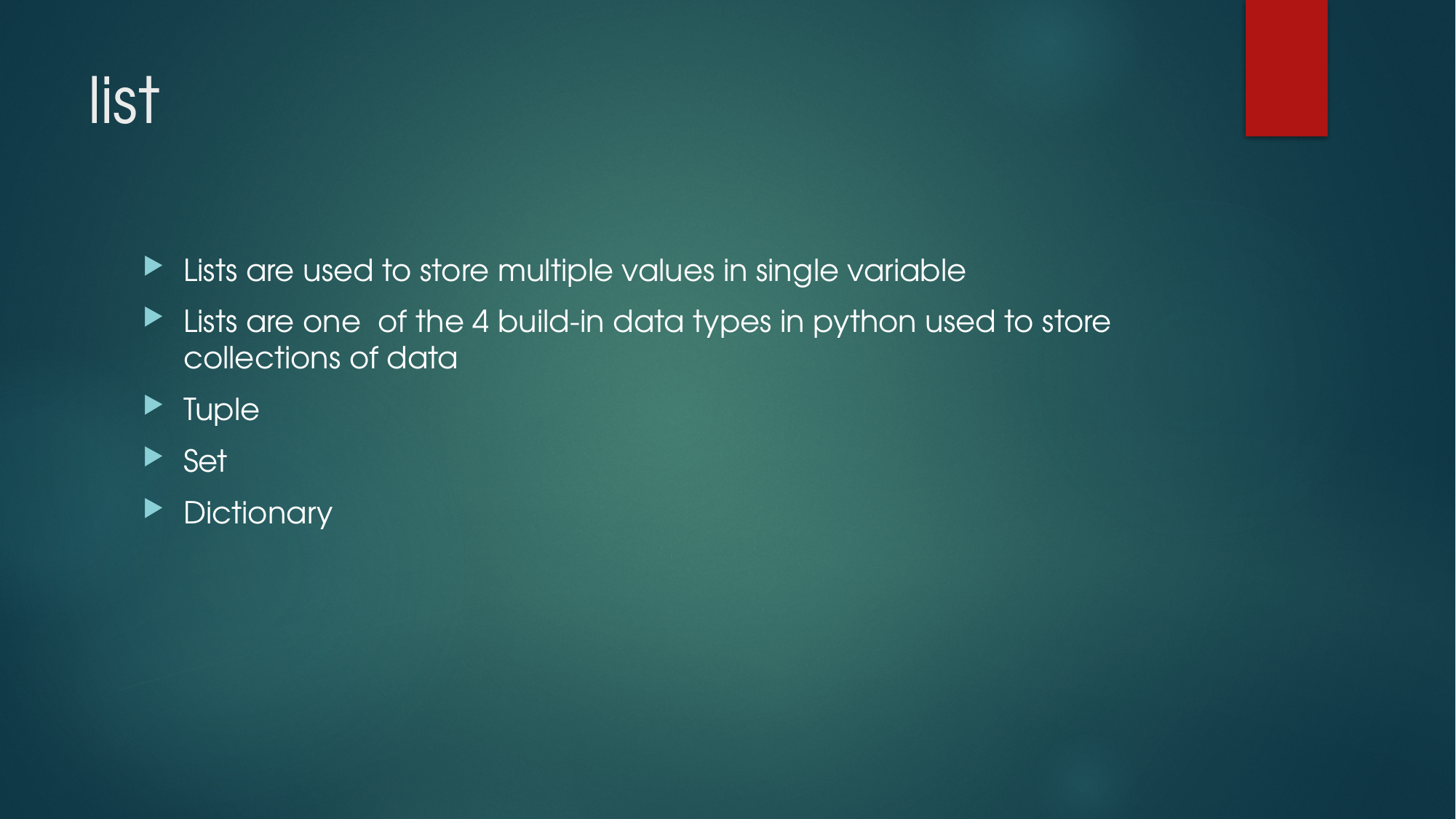

# list
Lists are used to store multiple values in single variable
Lists are one  of the 4 build-in data types in python used to store collections of data
Tuple
Set
Dictionary